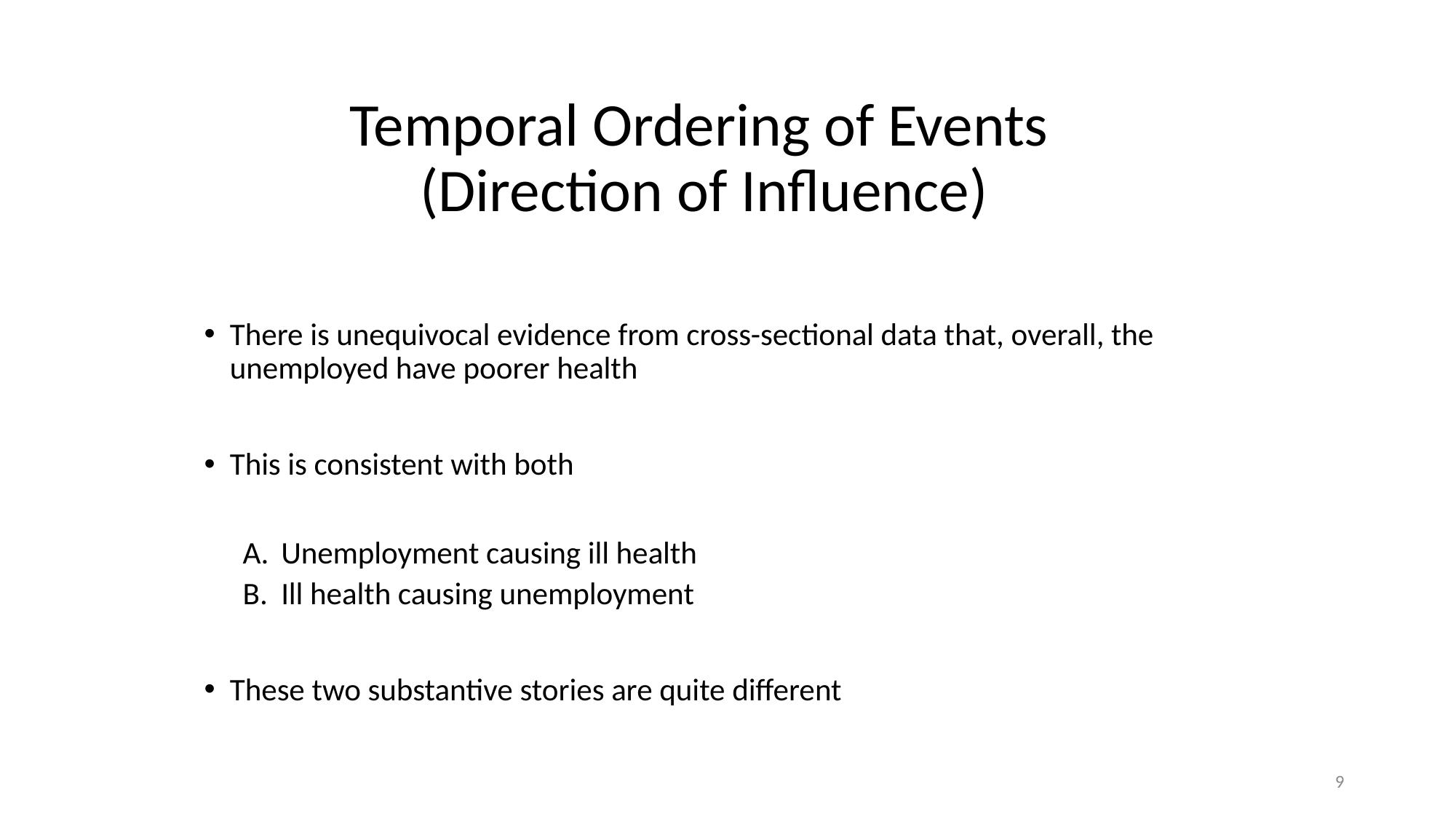

Temporal Ordering of Events
(Direction of Influence)

There is unequivocal evidence from cross-sectional data that, overall, the unemployed have poorer health

This is consistent with both

Unemployment causing ill health
Ill health causing unemployment

These two substantive stories are quite different

9